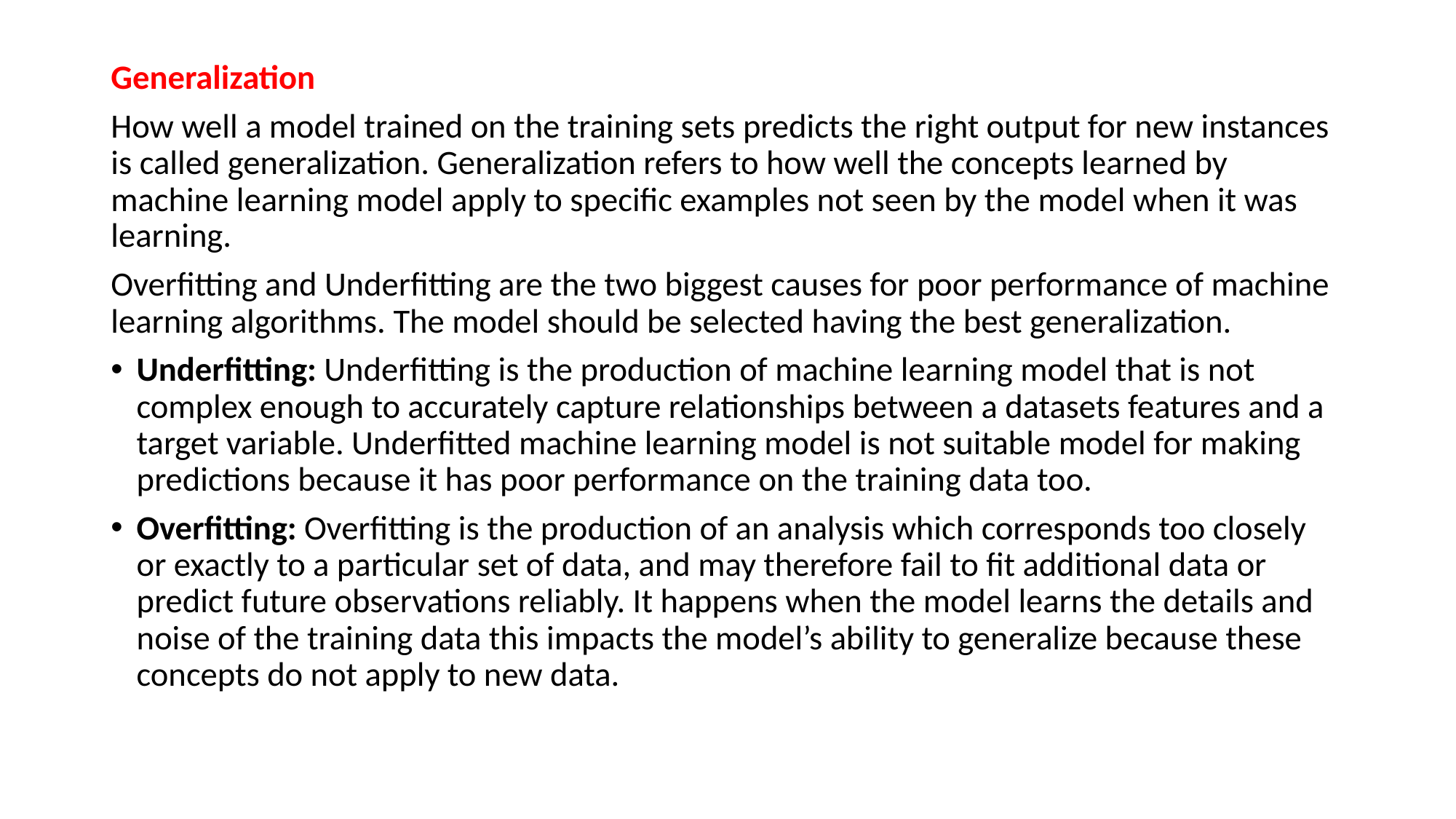

Generalization
How well a model trained on the training sets predicts the right output for new instances is called generalization. Generalization refers to how well the concepts learned by machine learning model apply to specific examples not seen by the model when it was learning.
Overfitting and Underfitting are the two biggest causes for poor performance of machine learning algorithms. The model should be selected having the best generalization.
Underfitting: Underfitting is the production of machine learning model that is not complex enough to accurately capture relationships between a datasets features and a target variable. Underfitted machine learning model is not suitable model for making predictions because it has poor performance on the training data too.
Overfitting: Overfitting is the production of an analysis which corresponds too closely or exactly to a particular set of data, and may therefore fail to fit additional data or predict future observations reliably. It happens when the model learns the details and noise of the training data this impacts the model’s ability to generalize because these concepts do not apply to new data.